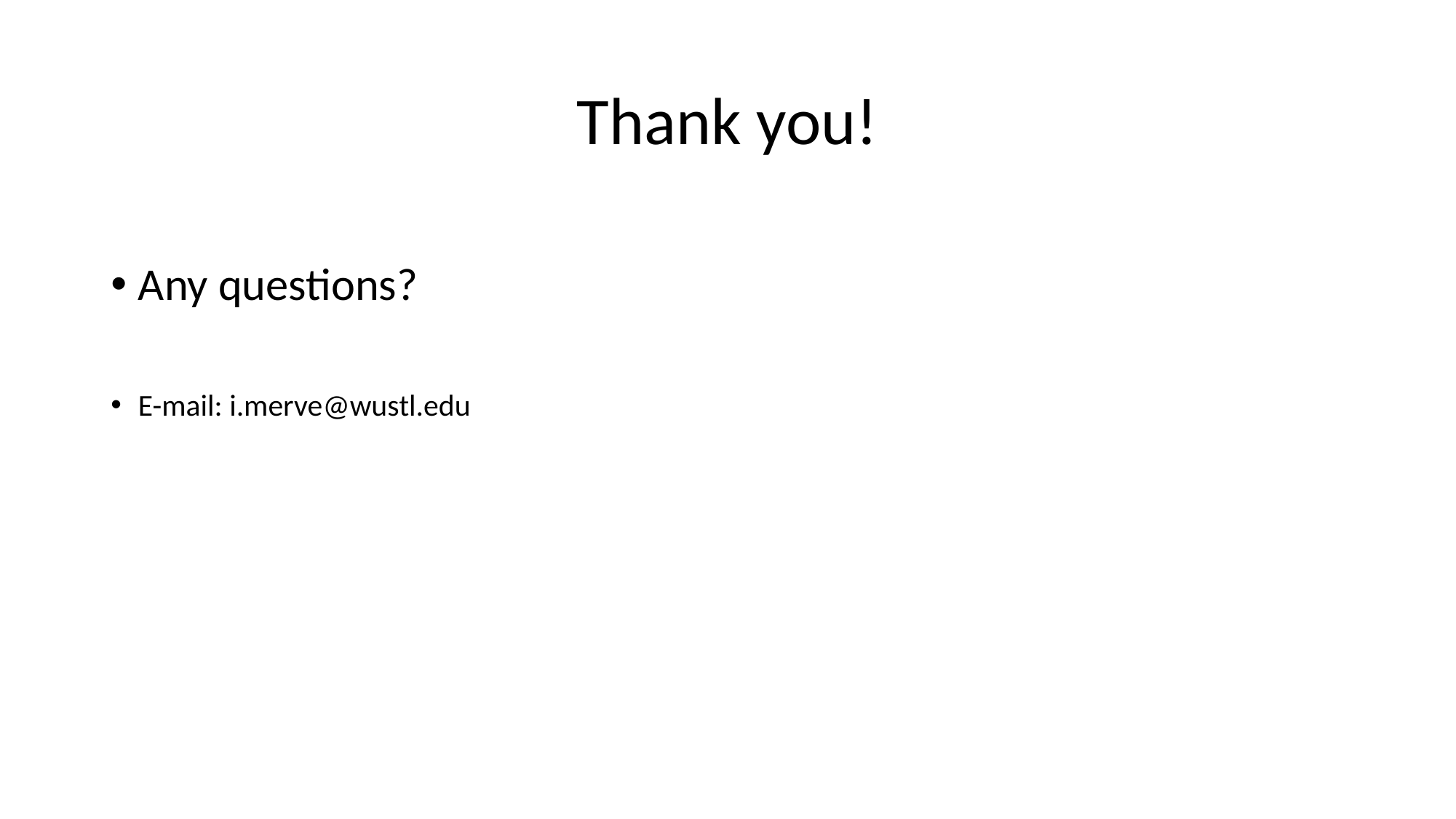

# Thank you!
Any questions?

E-mail: i.merve@wustl.edu